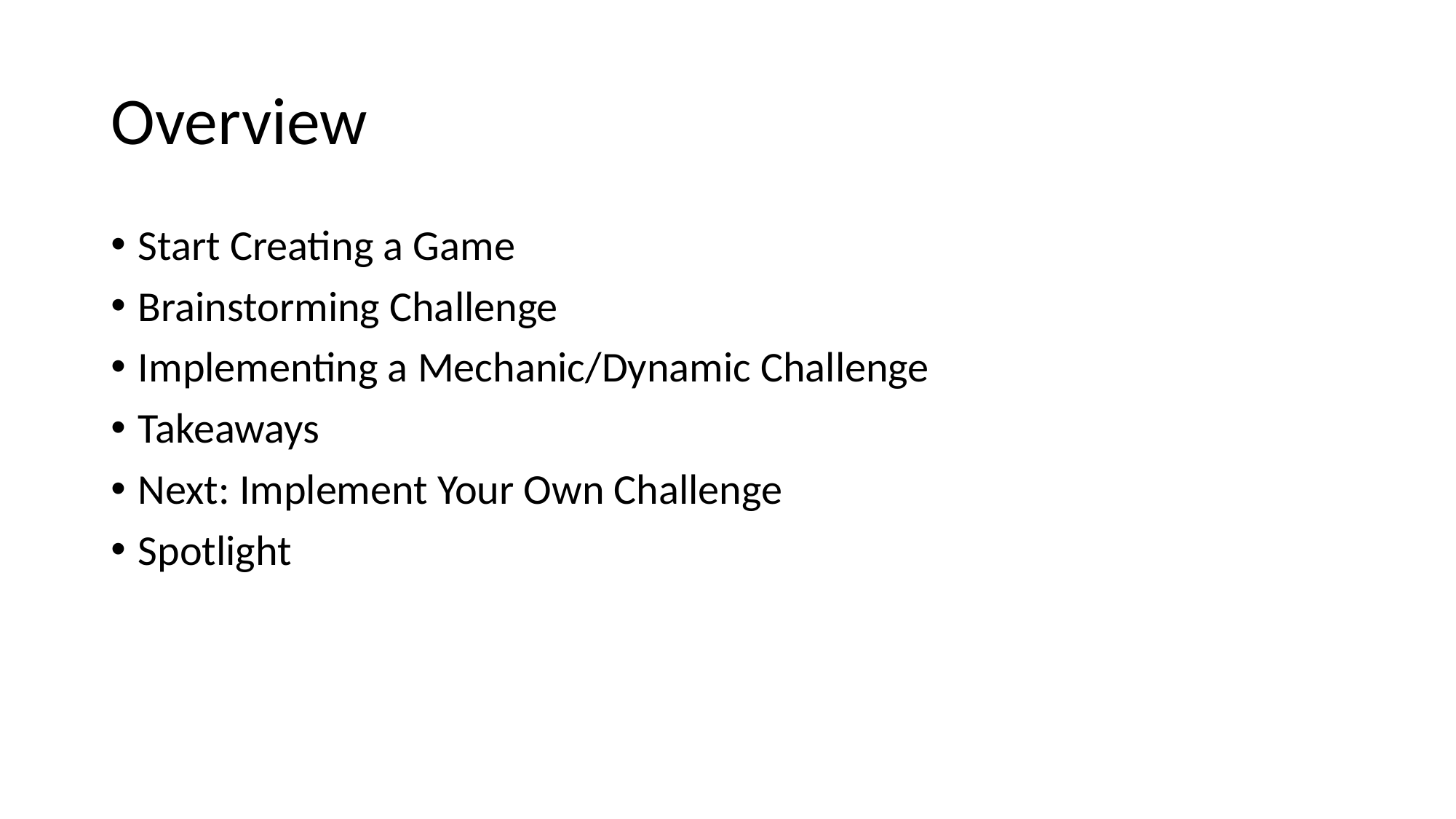

# Overview
Start Creating a Game
Brainstorming Challenge
Implementing a Mechanic/Dynamic Challenge
Takeaways
Next: Implement Your Own Challenge
Spotlight